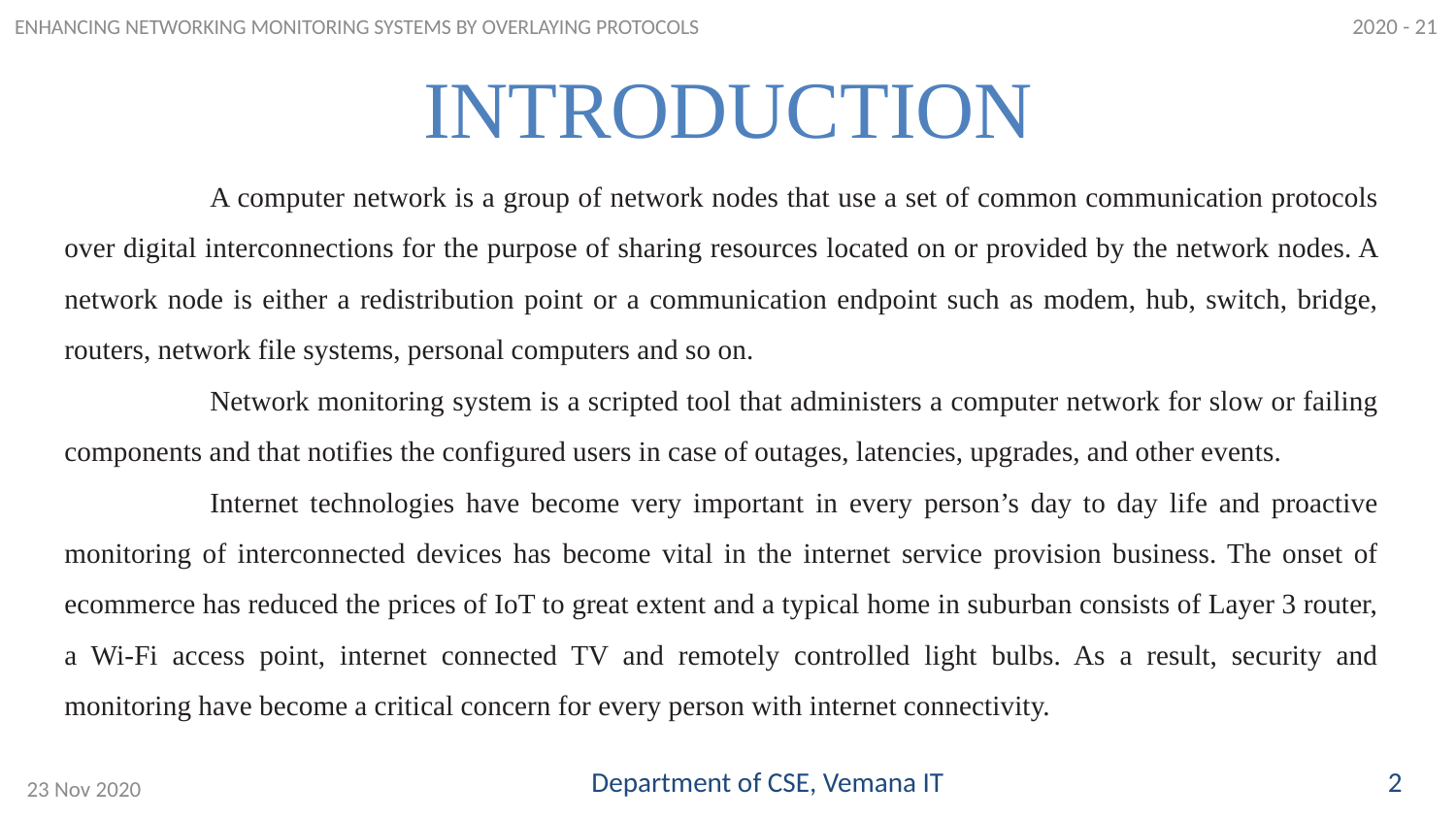

2020 - 21
ENHANCING NETWORKING MONITORING SYSTEMS BY OVERLAYING PROTOCOLS
# INTRODUCTION
	A computer network is a group of network nodes that use a set of common communication protocols over digital interconnections for the purpose of sharing resources located on or provided by the network nodes. A network node is either a redistribution point or a communication endpoint such as modem, hub, switch, bridge, routers, network file systems, personal computers and so on.
	Network monitoring system is a scripted tool that administers a computer network for slow or failing components and that notifies the configured users in case of outages, latencies, upgrades, and other events.
	Internet technologies have become very important in every person’s day to day life and proactive monitoring of interconnected devices has become vital in the internet service provision business. The onset of ecommerce has reduced the prices of IoT to great extent and a typical home in suburban consists of Layer 3 router, a Wi-Fi access point, internet connected TV and remotely controlled light bulbs. As a result, security and monitoring have become a critical concern for every person with internet connectivity.
Department of CSE, Vemana IT
2
23 Nov 2020